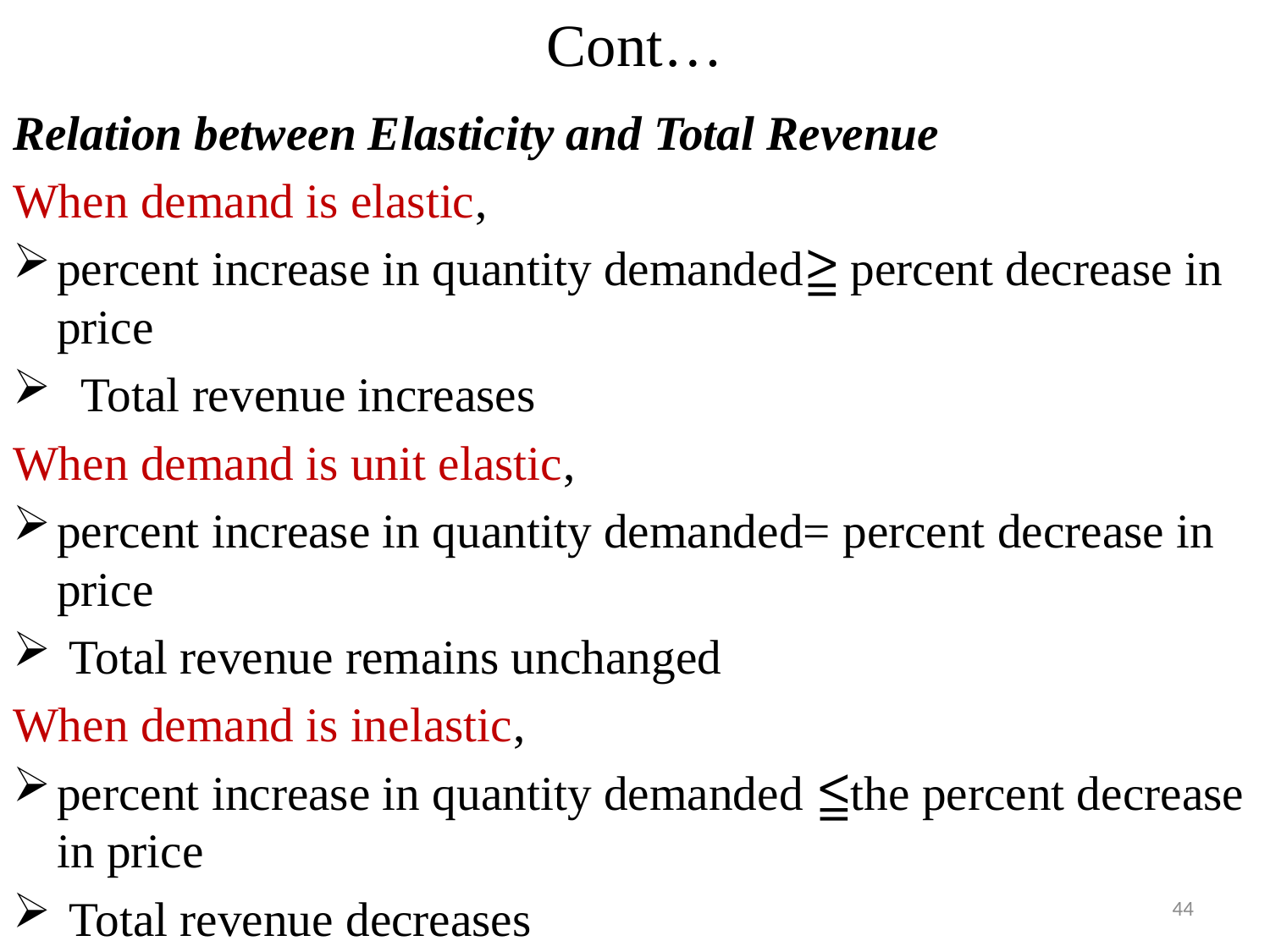

# Cont…
Relation between Elasticity and Total Revenue
When demand is elastic,
percent increase in quantity demanded≧ percent decrease in price
  Total revenue increases
When demand is unit elastic,
percent increase in quantity demanded= percent decrease in price
 Total revenue remains unchanged
When demand is inelastic,
percent increase in quantity demanded ≦the percent decrease in price
 Total revenue decreases
44